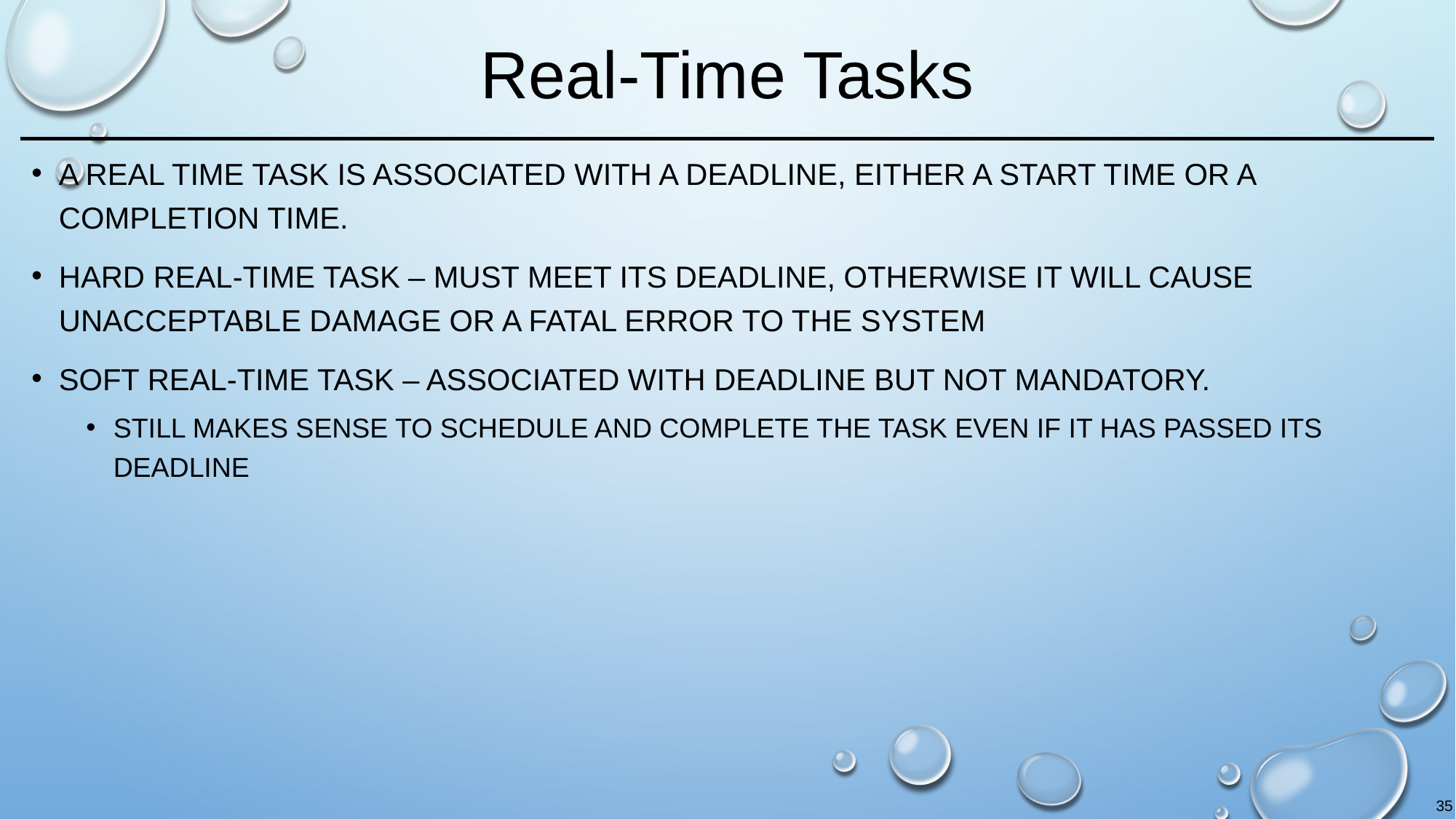

# Real-Time Tasks
A real time task is associated with a deadline, either a start time or a completion time.
Hard real-time task – must meet its deadline, otherwise it will cause unacceptable damage or a fatal error to the system
Soft real-time task – associated with deadline but not mandatory.
Still makes sense to schedule and complete the task even if it has passed its deadline
35